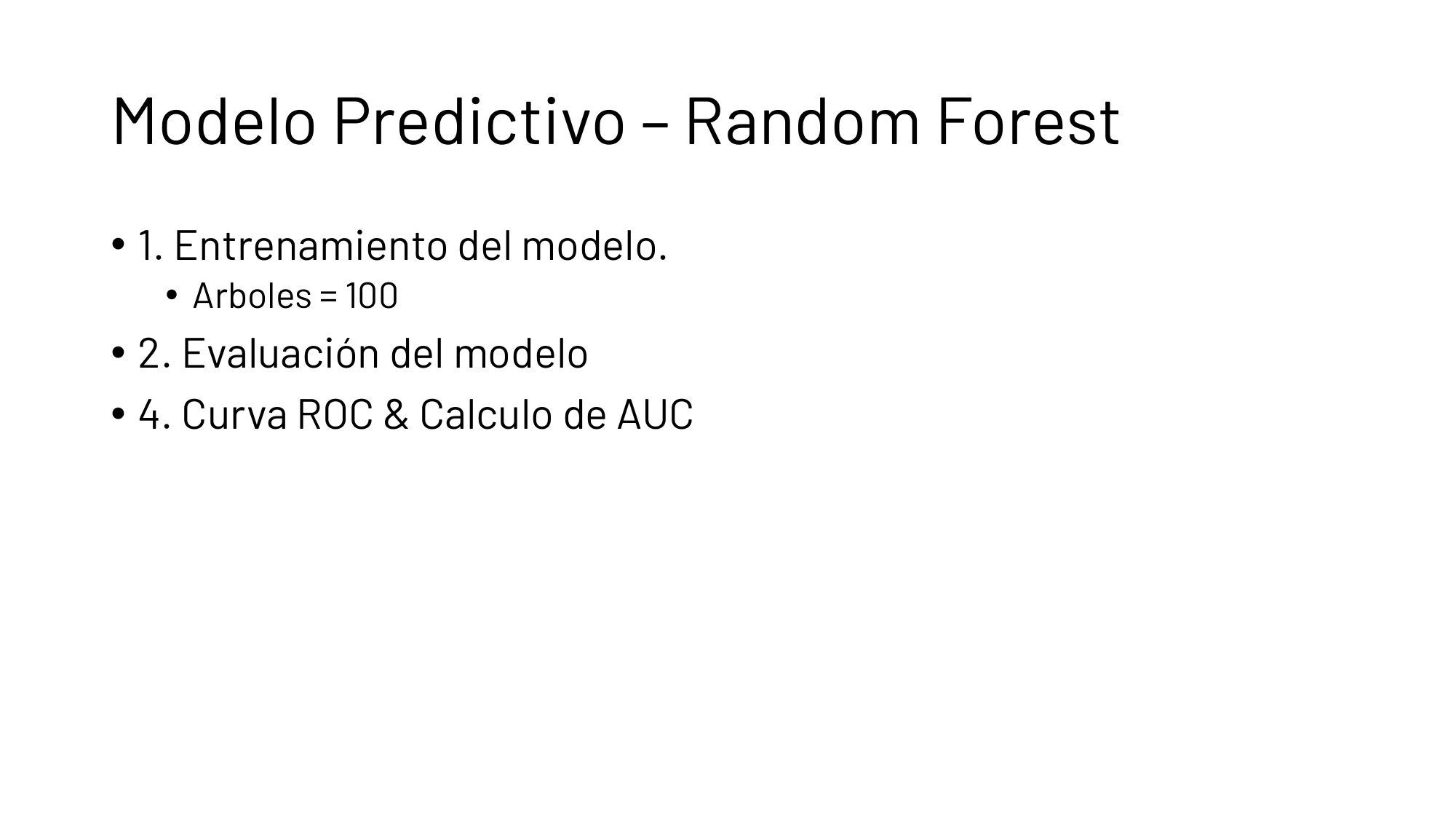

# Modelo Predictivo – Random Forest
1. Entrenamiento del modelo.
Arboles = 100
2. Evaluación del modelo
4. Curva ROC & Calculo de AUC